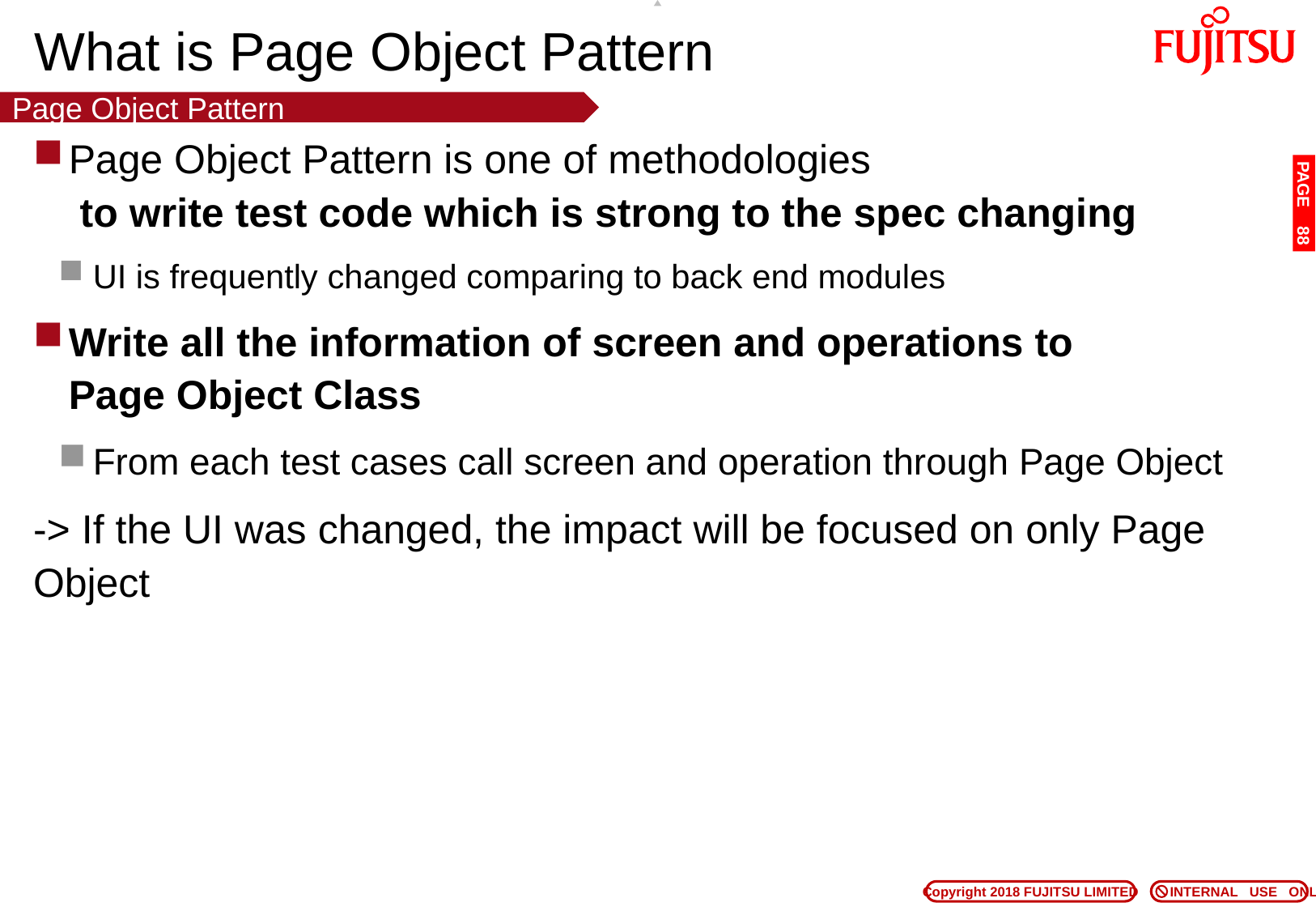

# What is Page Object Pattern
Page Object Pattern
Page Object Pattern is one of methodologies
 to write test code which is strong to the spec changing
UI is frequently changed comparing to back end modules
Write all the information of screen and operations to
Page Object Class
From each test cases call screen and operation through Page Object
-> If the UI was changed, the impact will be focused on only Page Object

PAGE    88